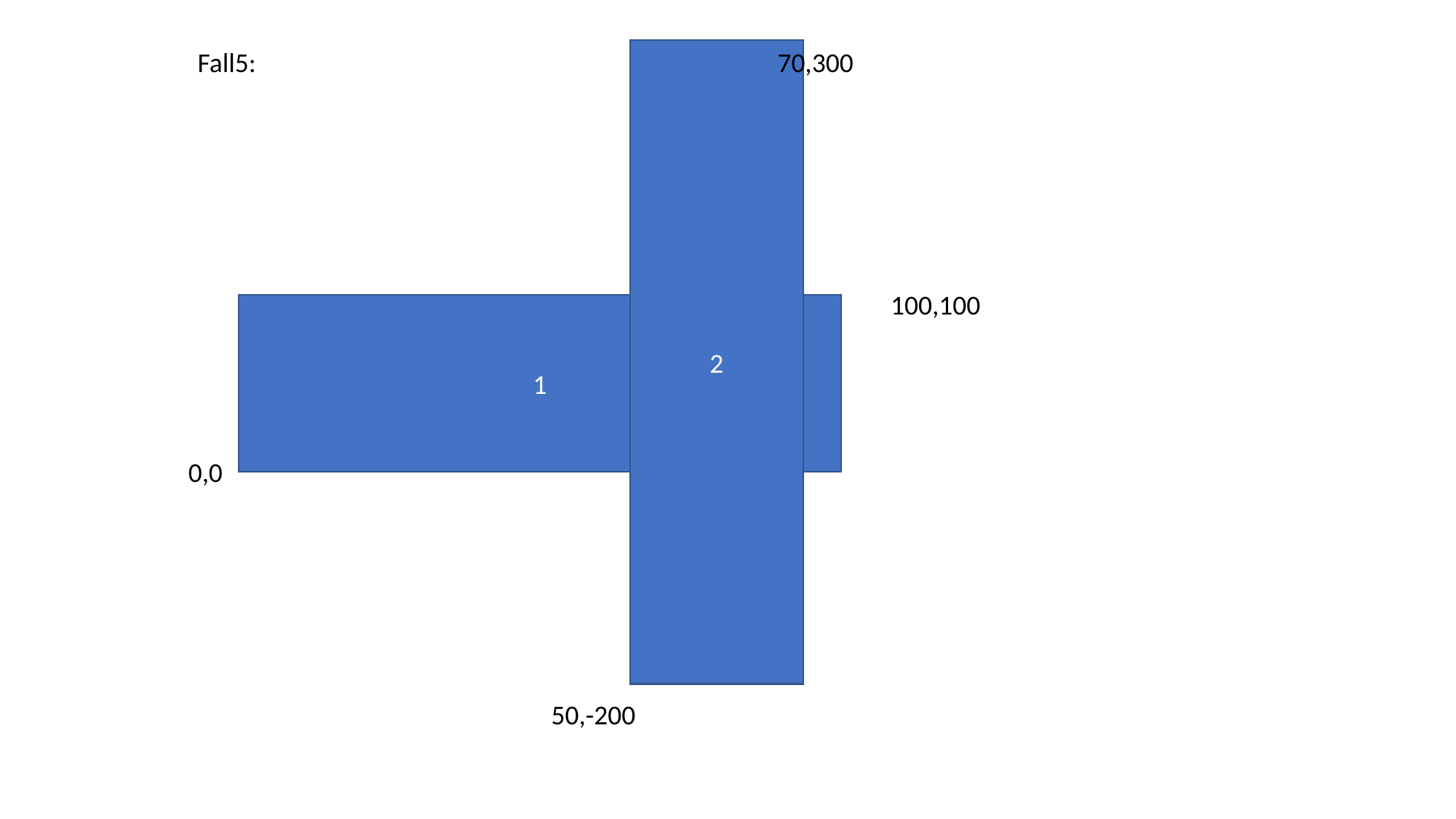

Fall5:
2
70,300
100,100
1
0,0
50,-200